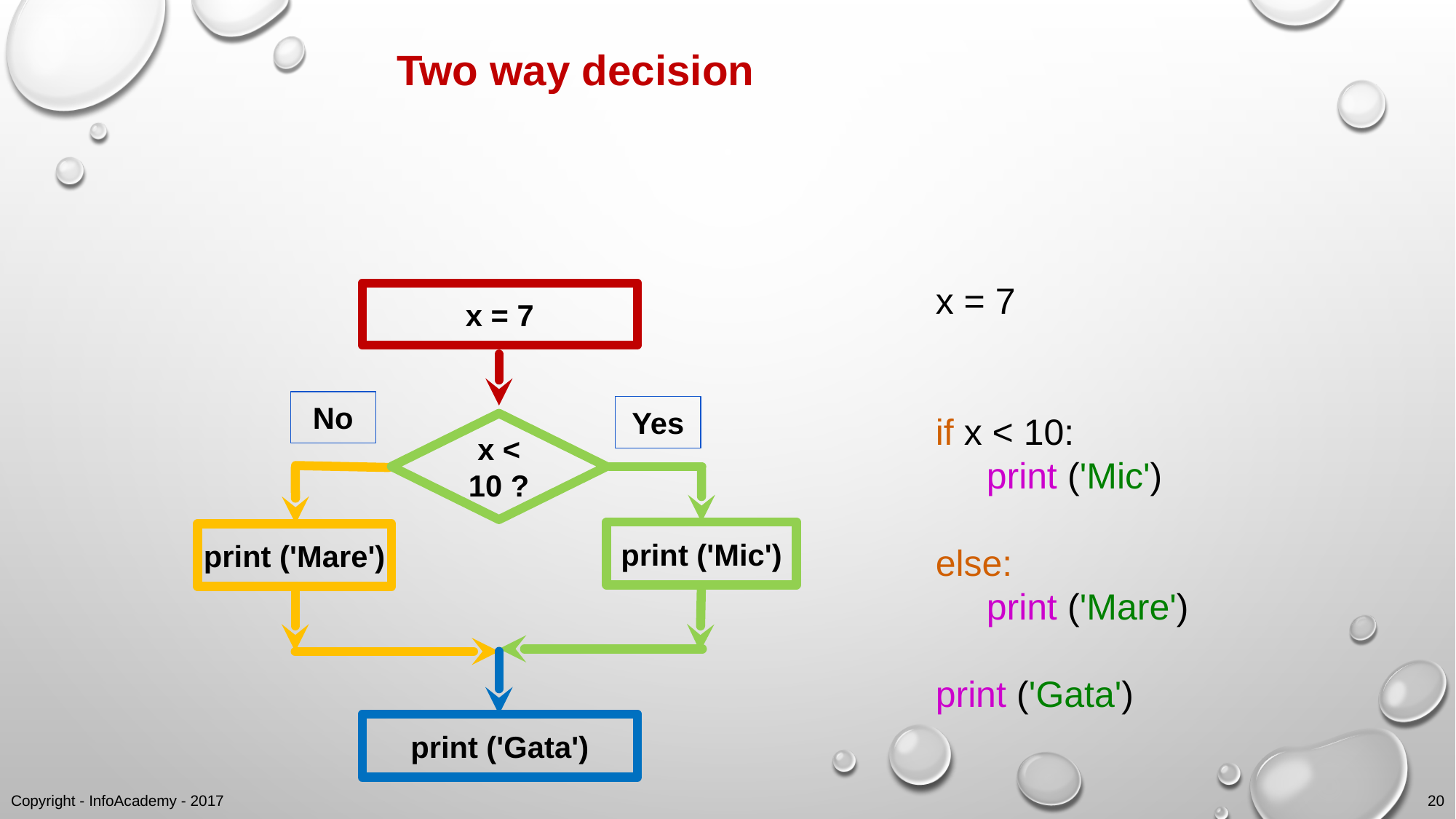

Two way decision

x = 7

if x < 10:
     print ('Mic')

else:
     print ('Mare')

print ('Gata')

x = 7
No
Yes
x < 10 ?
print ('Mic')
print ('Mare')
print ('Gata')
Copyright - InfoAcademy - 2017
20